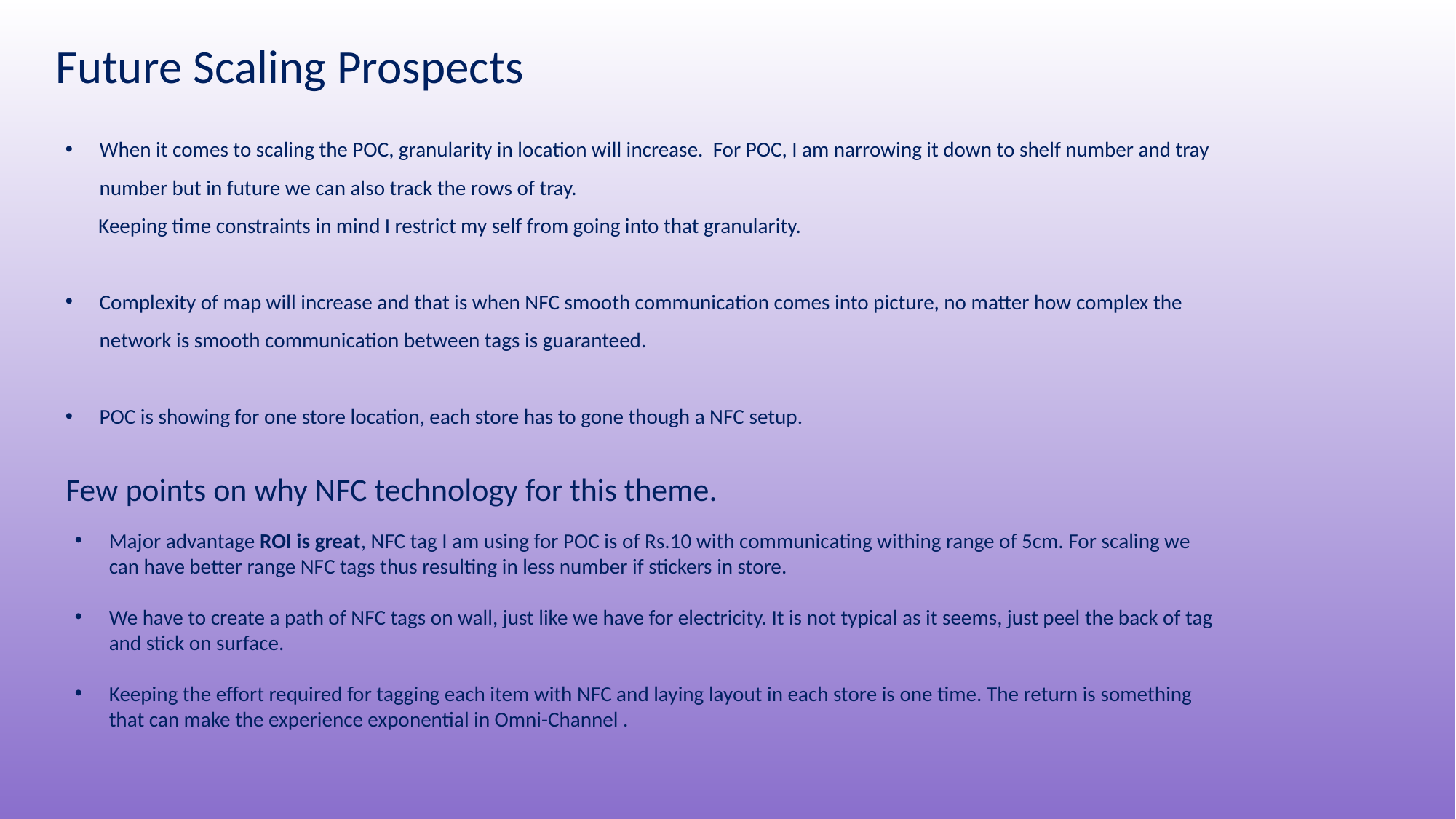

# Future Scaling Prospects
When it comes to scaling the POC, granularity in location will increase.  For POC, I am narrowing it down to shelf number and tray number but in future we can also track the rows of tray.
       Keeping time constraints in mind I restrict my self from going into that granularity.

Complexity of map will increase and that is when NFC smooth communication comes into picture, no matter how complex the network is smooth communication between tags is guaranteed.

POC is showing for one store location, each store has to gone though a NFC setup.

Few points on why NFC technology for this theme.
Major advantage ROI is great, NFC tag I am using for POC is of Rs.10 with communicating withing range of 5cm. For scaling we can have better range NFC tags thus resulting in less number if stickers in store.

We have to create a path of NFC tags on wall, just like we have for electricity. It is not typical as it seems, just peel the back of tag and stick on surface.

Keeping the effort required for tagging each item with NFC and laying layout in each store is one time. The return is something that can make the experience exponential in Omni-Channel .